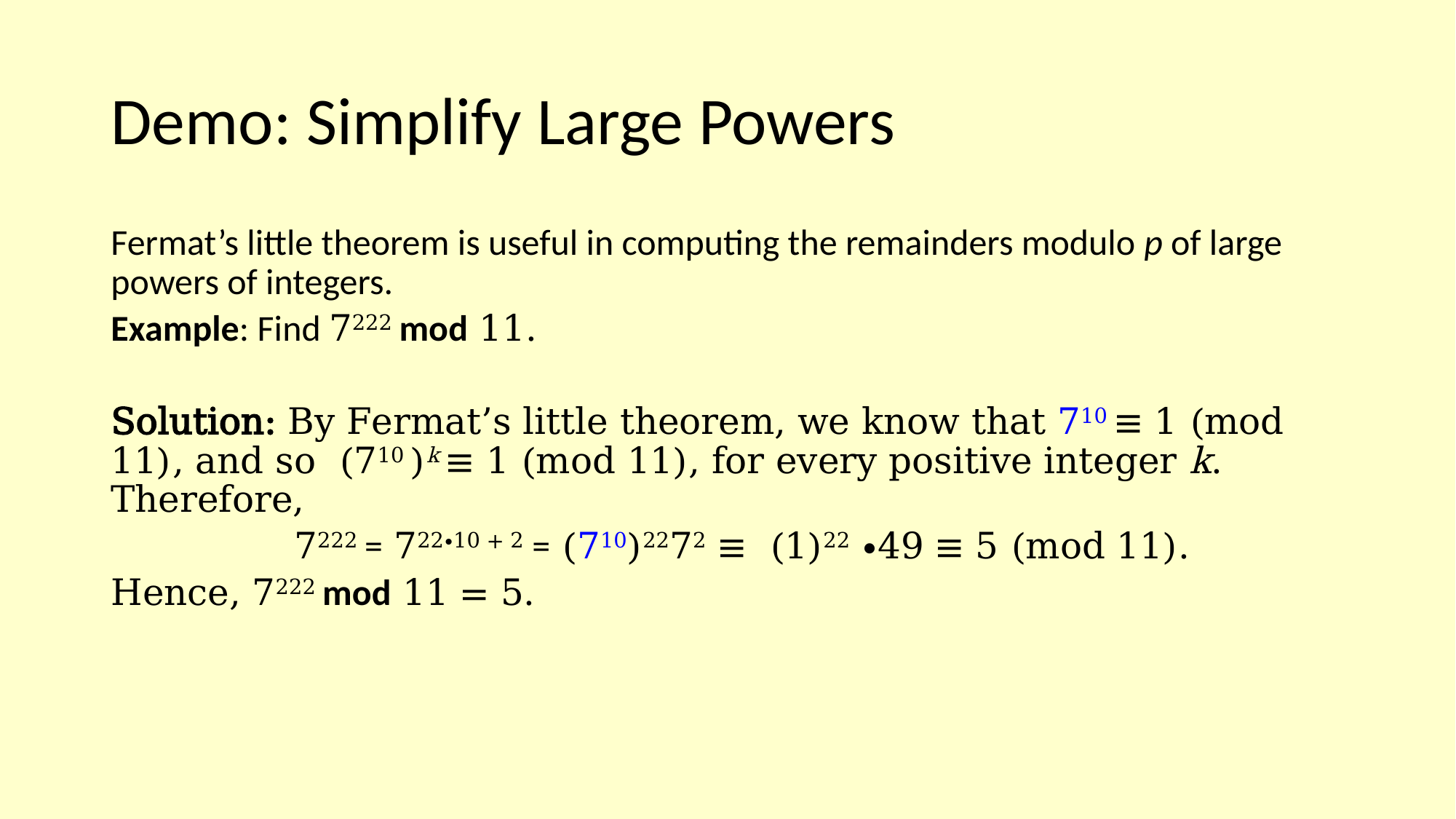

# Demo: Simplify Large Powers
Fermat’s little theorem is useful in computing the remainders modulo p of large powers of integers.
Example: Find 7222 mod 11.

Solution: By Fermat’s little theorem, we know that 710 ≡ 1 (mod 11), and so  (710 )k ≡ 1 (mod 11), for every positive integer k. Therefore,
                7222 = 722∙10 + 2 = (710)2272 ≡  (1)22 ∙49 ≡ 5 (mod 11).
Hence, 7222 mod 11 = 5.